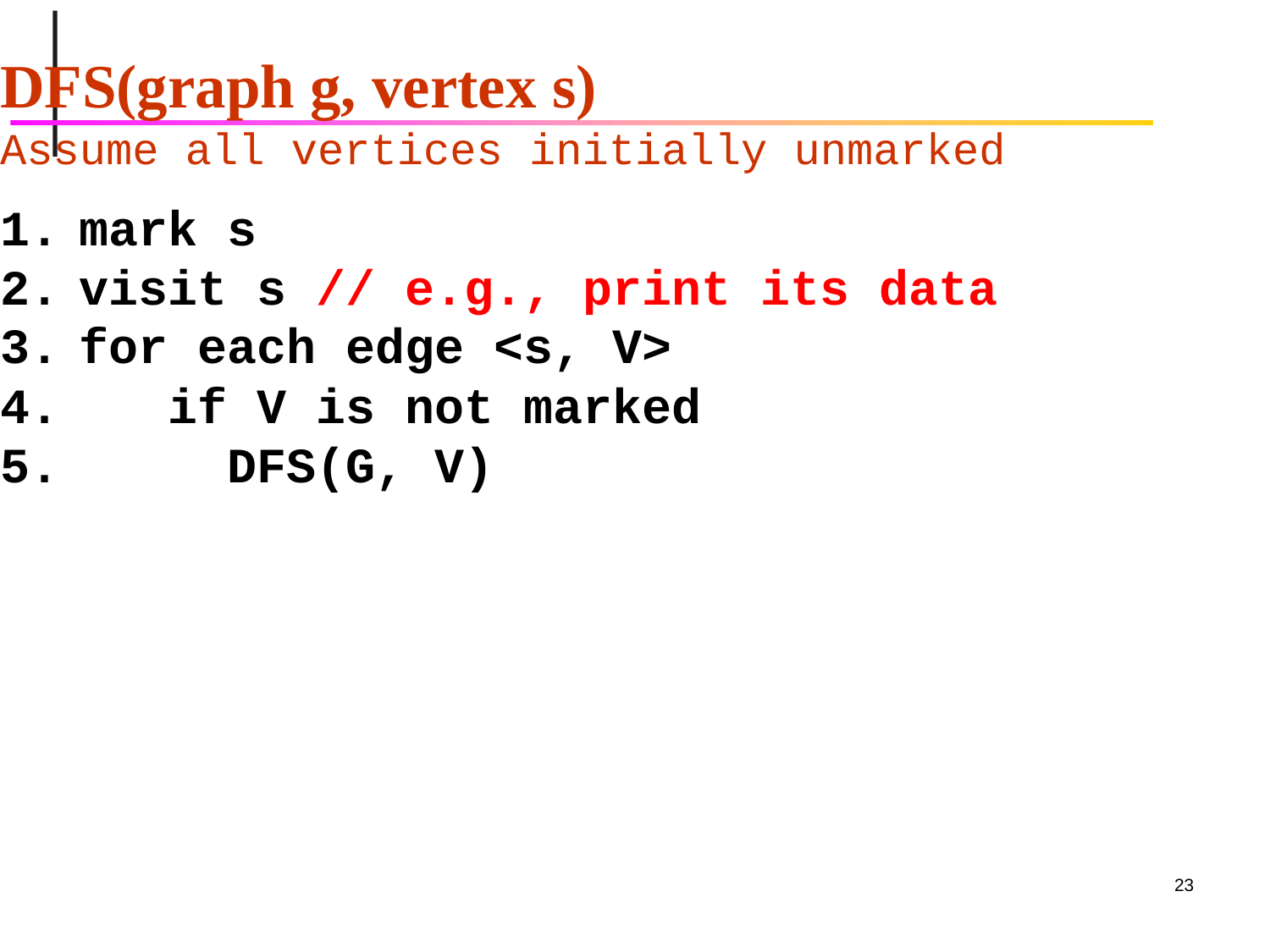

# DFS(graph g, vertex s) Assume all vertices initially unmarked
mark s
visit s // e.g., print its data
for each edge <s, V>
   if V is not marked
     DFS(G, V)
23